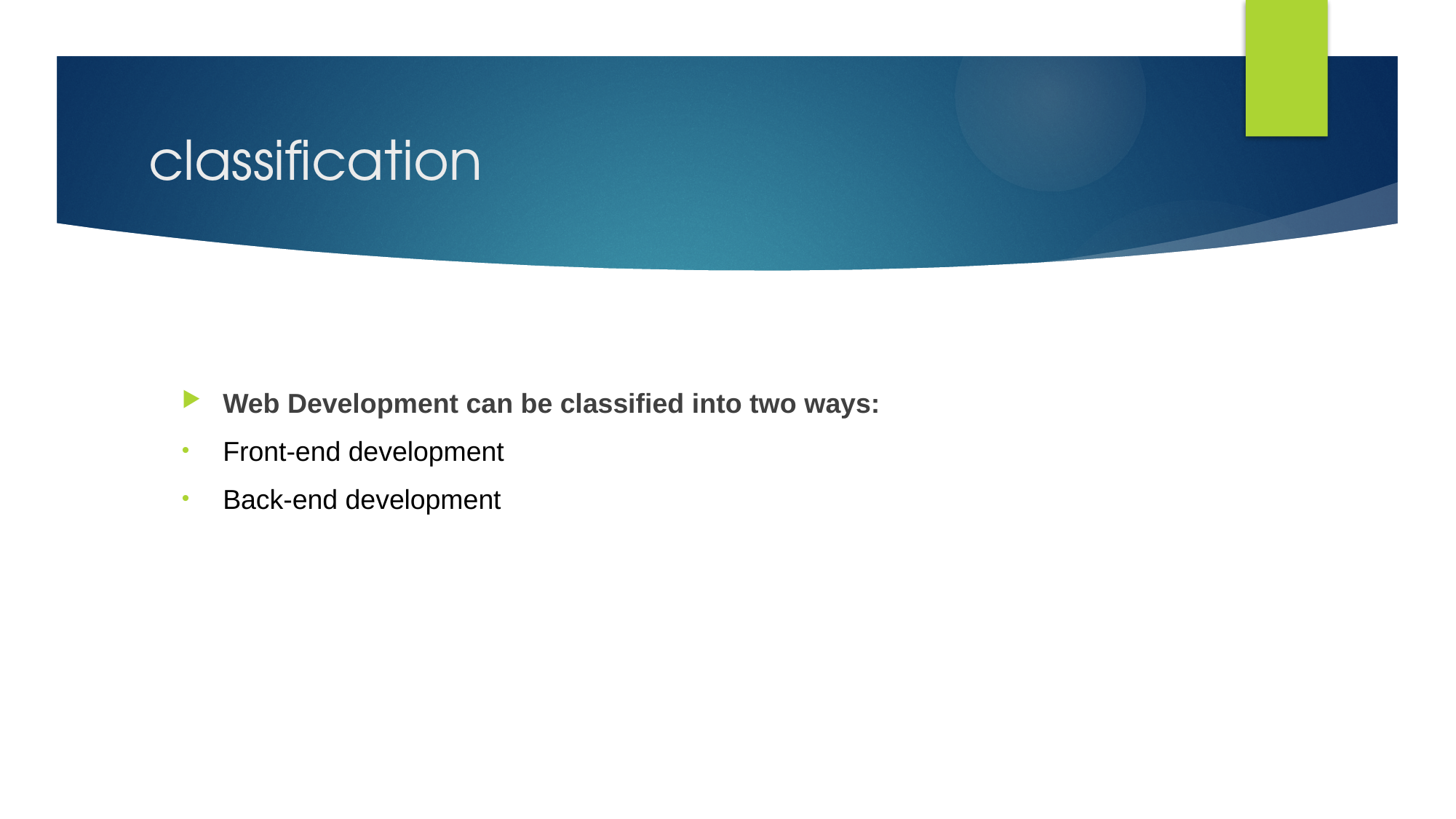

# classification
Web Development can be classified into two ways:
Front-end development
Back-end development